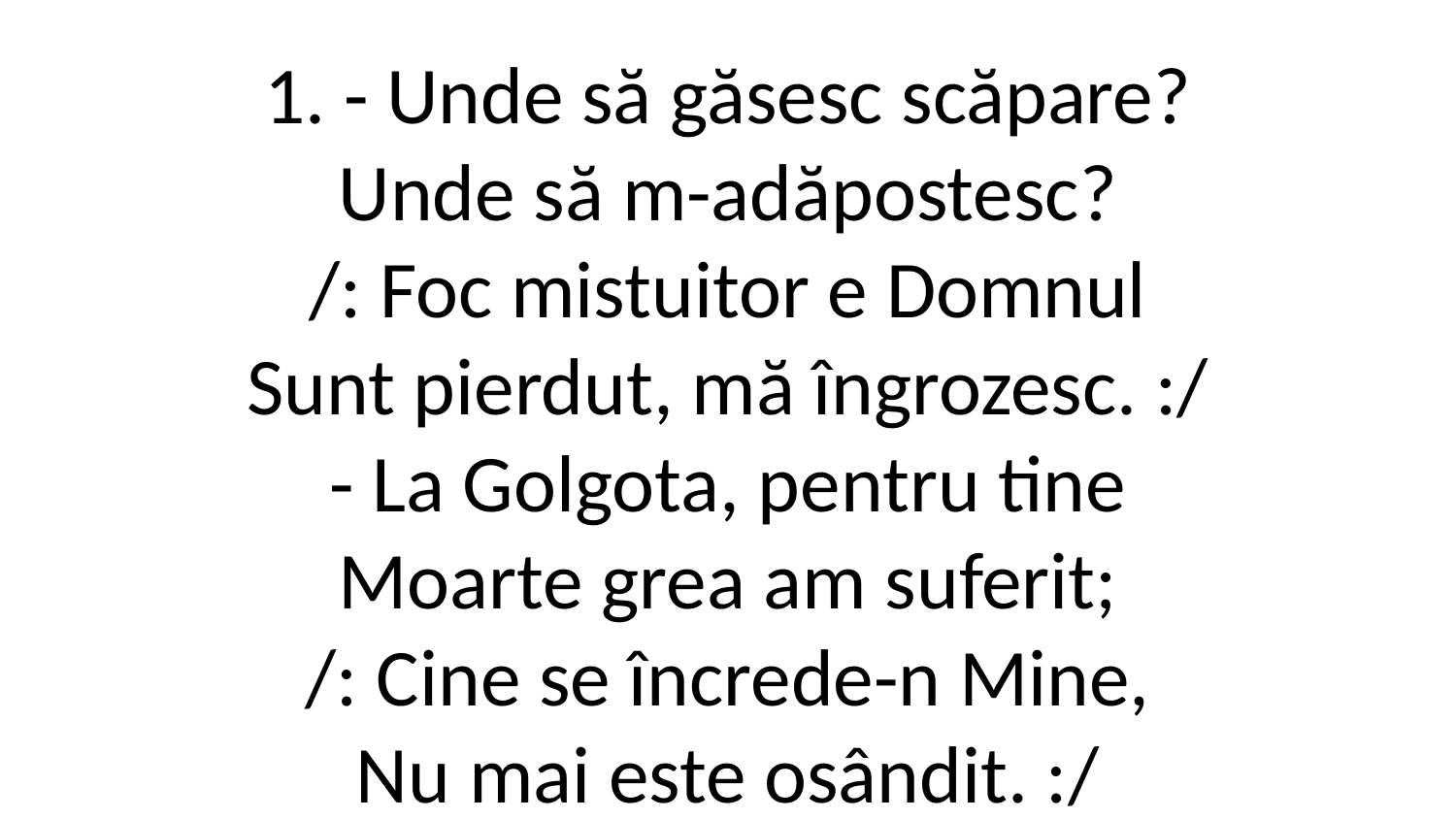

1. - Unde să găsesc scăpare?
Unde să m-adăpostesc?
/: Foc mistuitor e Domnul
Sunt pierdut, mă îngrozesc. :/
- La Golgota, pentru tine
Moarte grea am suferit;
/: Cine se încrede-n Mine,
Nu mai este osândit. :/